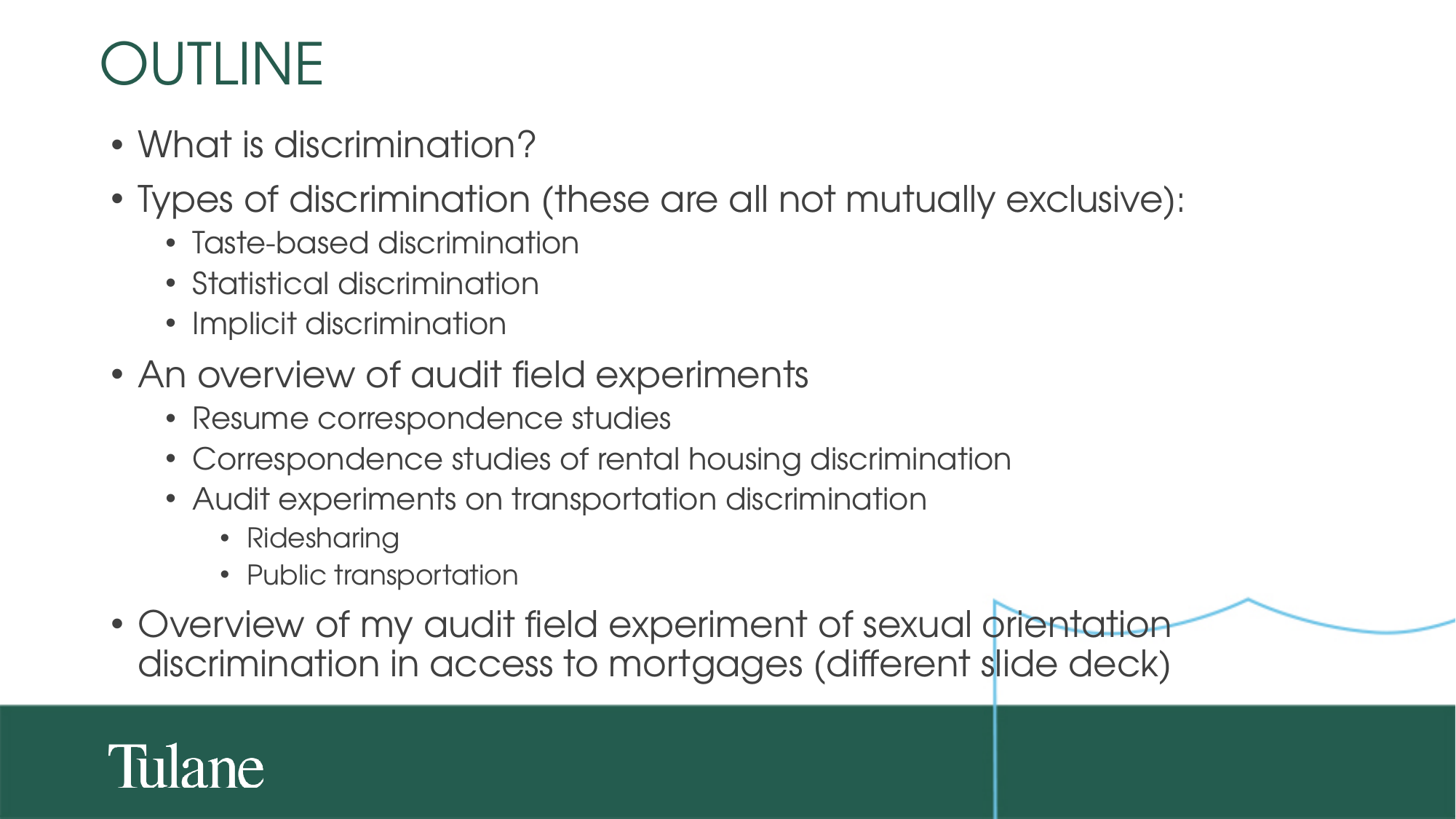

# Outline
What is discrimination?
Types of discrimination (these are all not mutually exclusive):
Taste-based discrimination
Statistical discrimination
Implicit discrimination
An overview of audit field experiments
Resume correspondence studies
Correspondence studies of rental housing discrimination
Audit experiments on transportation discrimination
Ridesharing
Public transportation
Overview of my audit field experiment of sexual orientation discrimination in access to mortgages (different slide deck)